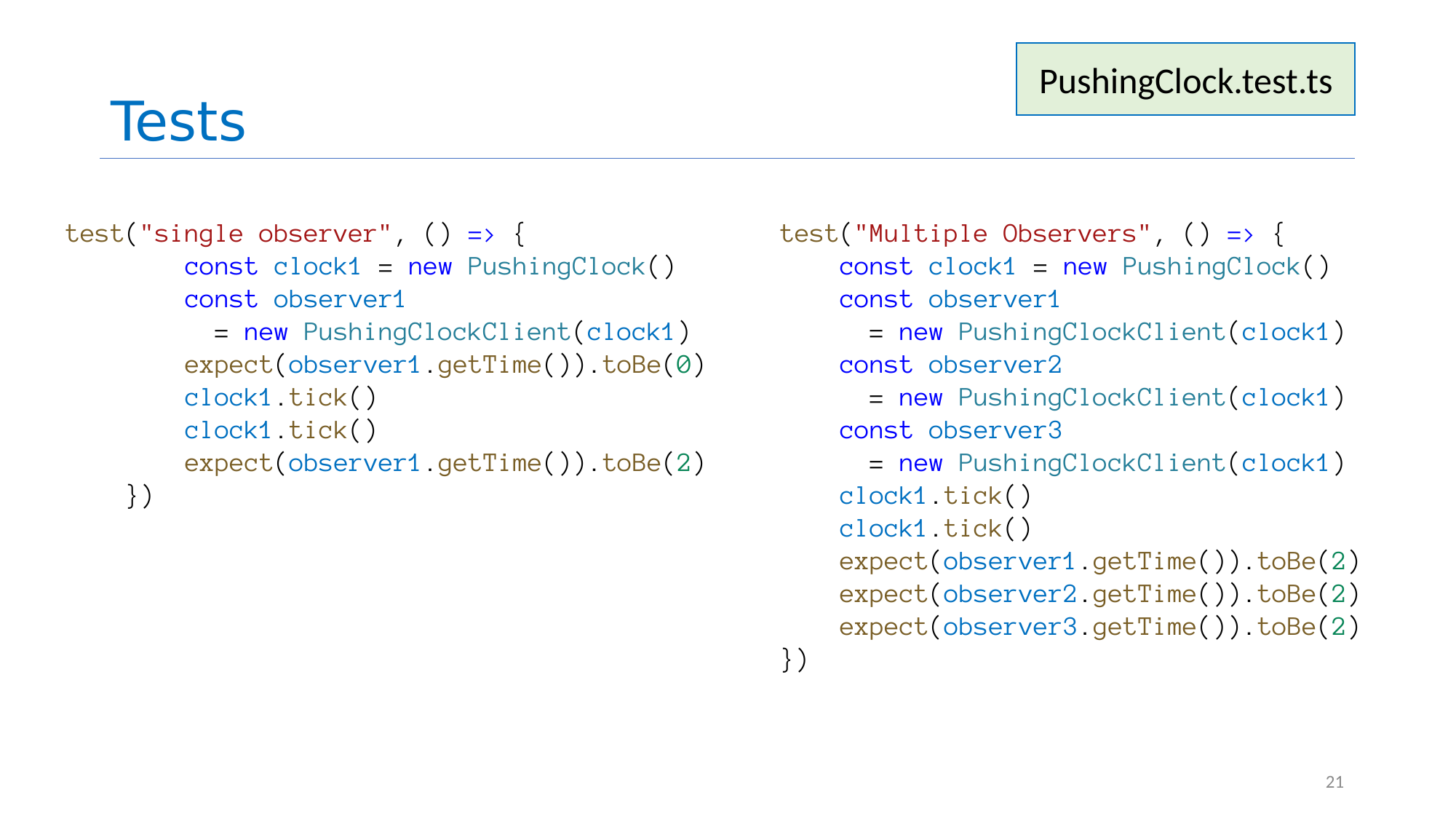

# Tests
PushingClock.test.ts
test("single observer", () => {
        const clock1 = new PushingClock()
        const observer1
          = new PushingClockClient(clock1)
        expect(observer1.getTime()).toBe(0)
        clock1.tick()
        clock1.tick()
        expect(observer1.getTime()).toBe(2)
    })
    test("Multiple Observers", () => {
        const clock1 = new PushingClock()
        const observer1
          = new PushingClockClient(clock1)
        const observer2
          = new PushingClockClient(clock1)
        const observer3
          = new PushingClockClient(clock1)
        clock1.tick()
        clock1.tick()
        expect(observer1.getTime()).toBe(2)
        expect(observer2.getTime()).toBe(2)
        expect(observer3.getTime()).toBe(2)
    })
21